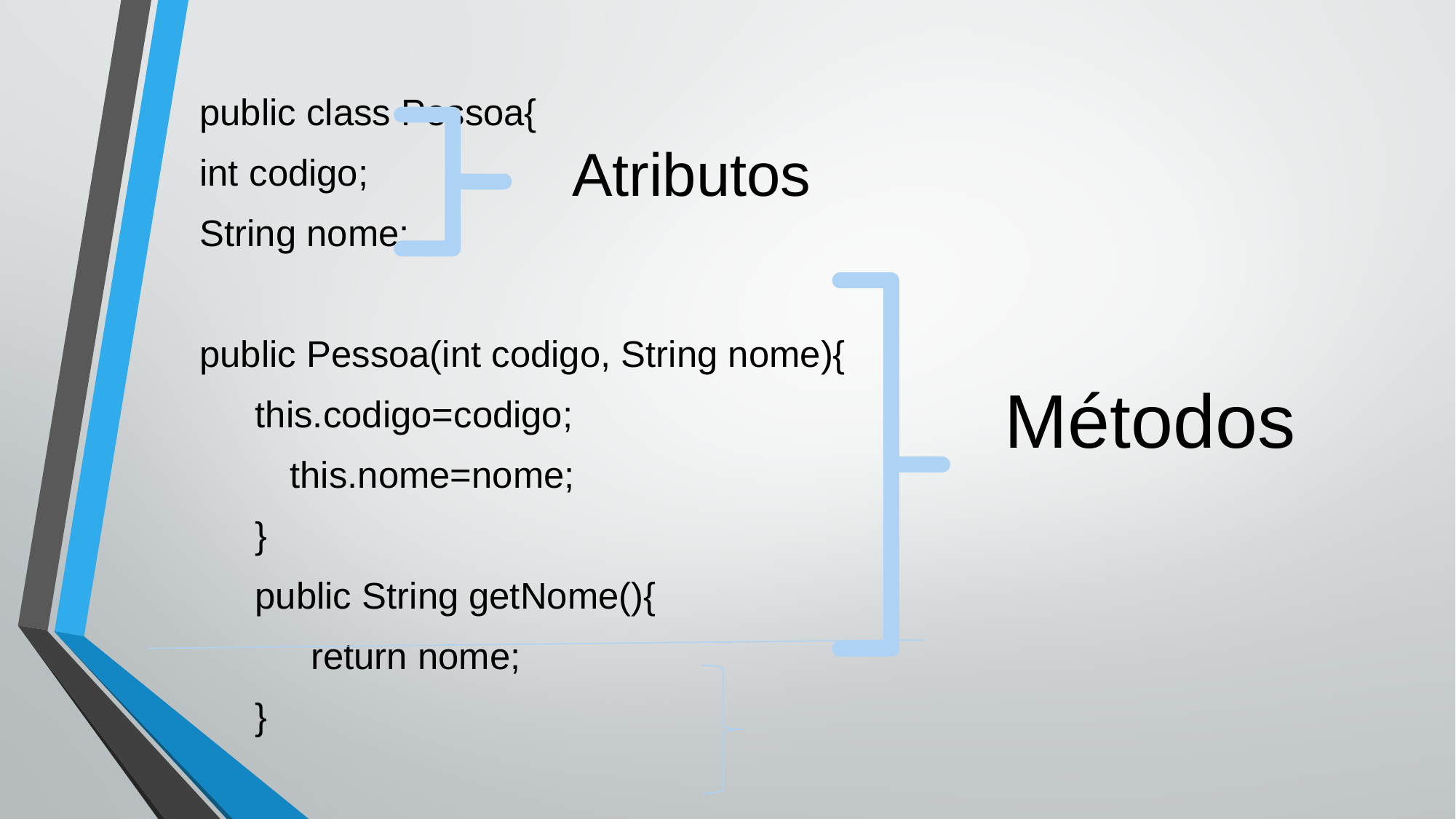

public class Pessoa{
int codigo;
String nome;

public Pessoa(int codigo, String nome){
this.codigo=codigo;
	this.nome=nome;
}
public String getNome(){
return nome;
}

# Atributos

Métodos